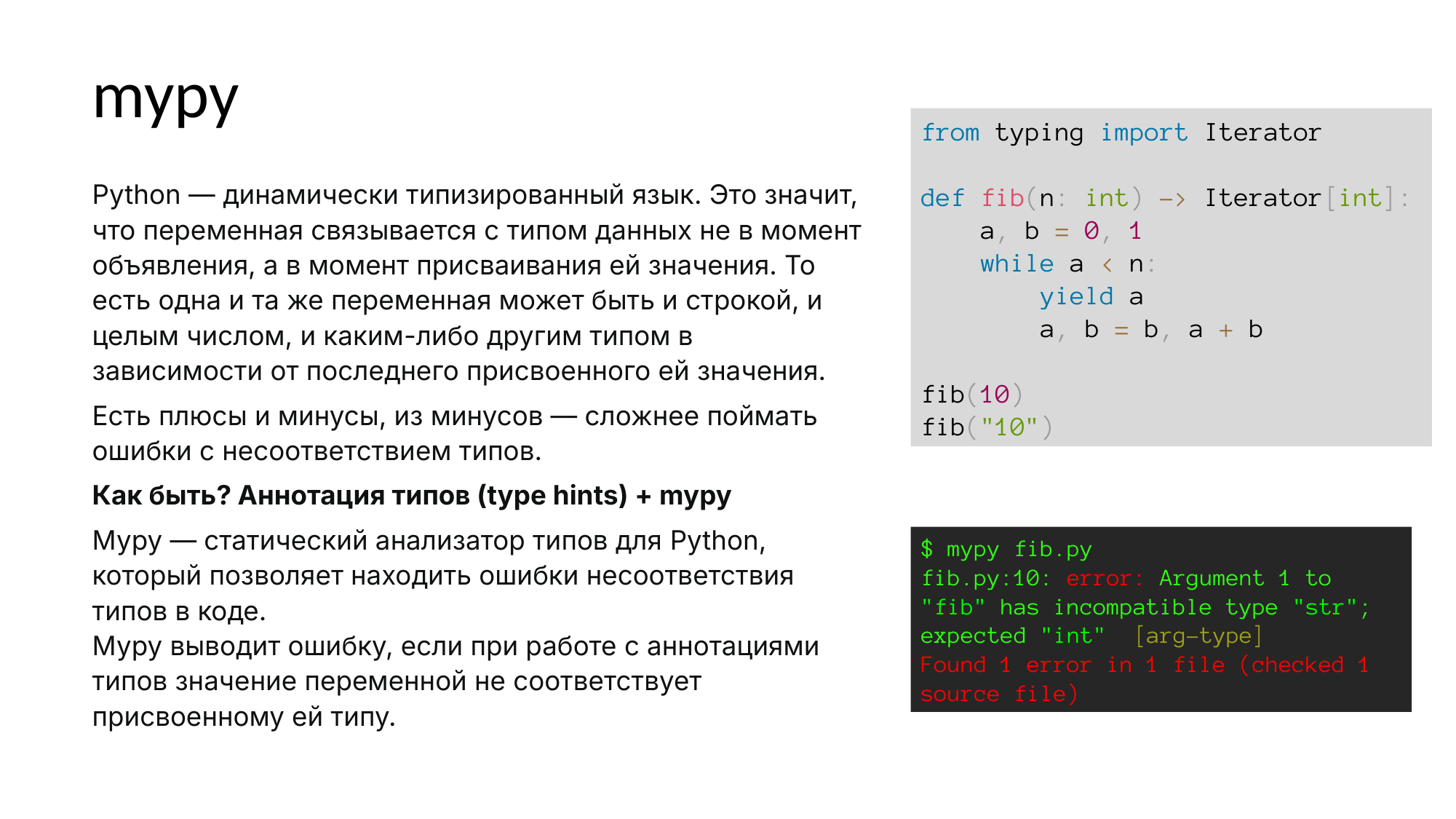

# mypy
from typing import Iterator

def fib(n: int) -> Iterator[int]:
    a, b = 0, 1
    while a < n:
        yield a
        a, b = b, a + b

fib(10)
fib("10")
Python — динамически типизированный язык. Это значит, что переменная связывается с типом данных не в момент объявления, а в момент присваивания ей значения. То есть одна и та же переменная может быть и строкой, и целым числом, и каким-либо другим типом в зависимости от последнего присвоенного ей значения.
Есть плюсы и минусы, из минусов — сложнее поймать ошибки с несоответствием типов.
Как быть? Аннотация типов (type hints) + mypy
Mypy — статический анализатор типов для Python, который позволяет находить ошибки несоответствия типов в коде.
Mypy выводит ошибку, если при работе с аннотациями типов значение переменной не соответствует присвоенному ей типу.

$ mypy fib.py
fib.py:10: error: Argument 1 to "fib" has incompatible type "str"; expected "int"  [arg-type]
Found 1 error in 1 file (checked 1 source file)